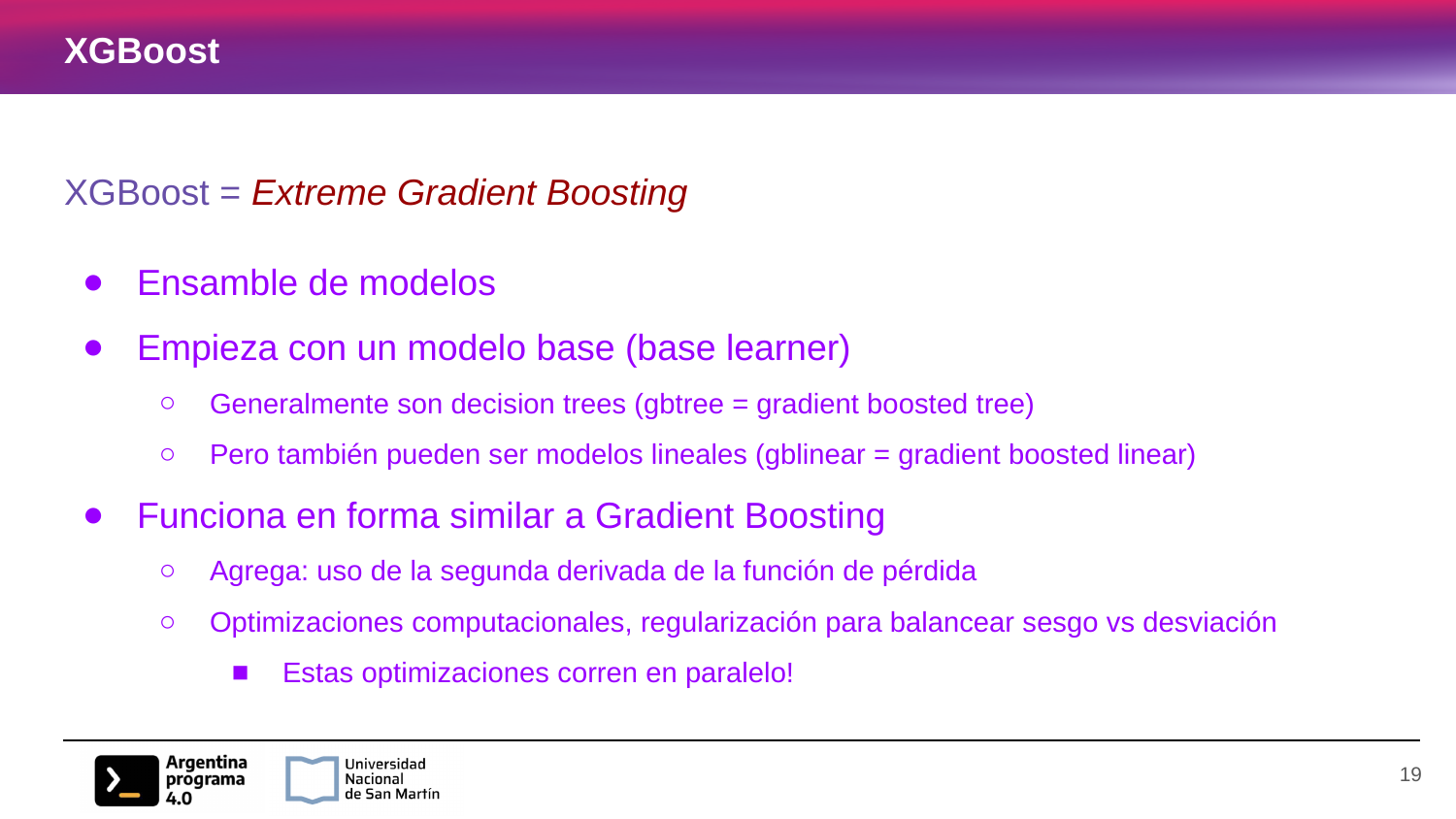

# XGBoost
XGBoost = Extreme Gradient Boosting
Ensamble de modelos
Empieza con un modelo base (base learner)
Generalmente son decision trees (gbtree = gradient boosted tree)
Pero también pueden ser modelos lineales (gblinear = gradient boosted linear)
Funciona en forma similar a Gradient Boosting
Agrega: uso de la segunda derivada de la función de pérdida
Optimizaciones computacionales, regularización para balancear sesgo vs desviación
Estas optimizaciones corren en paralelo!
19